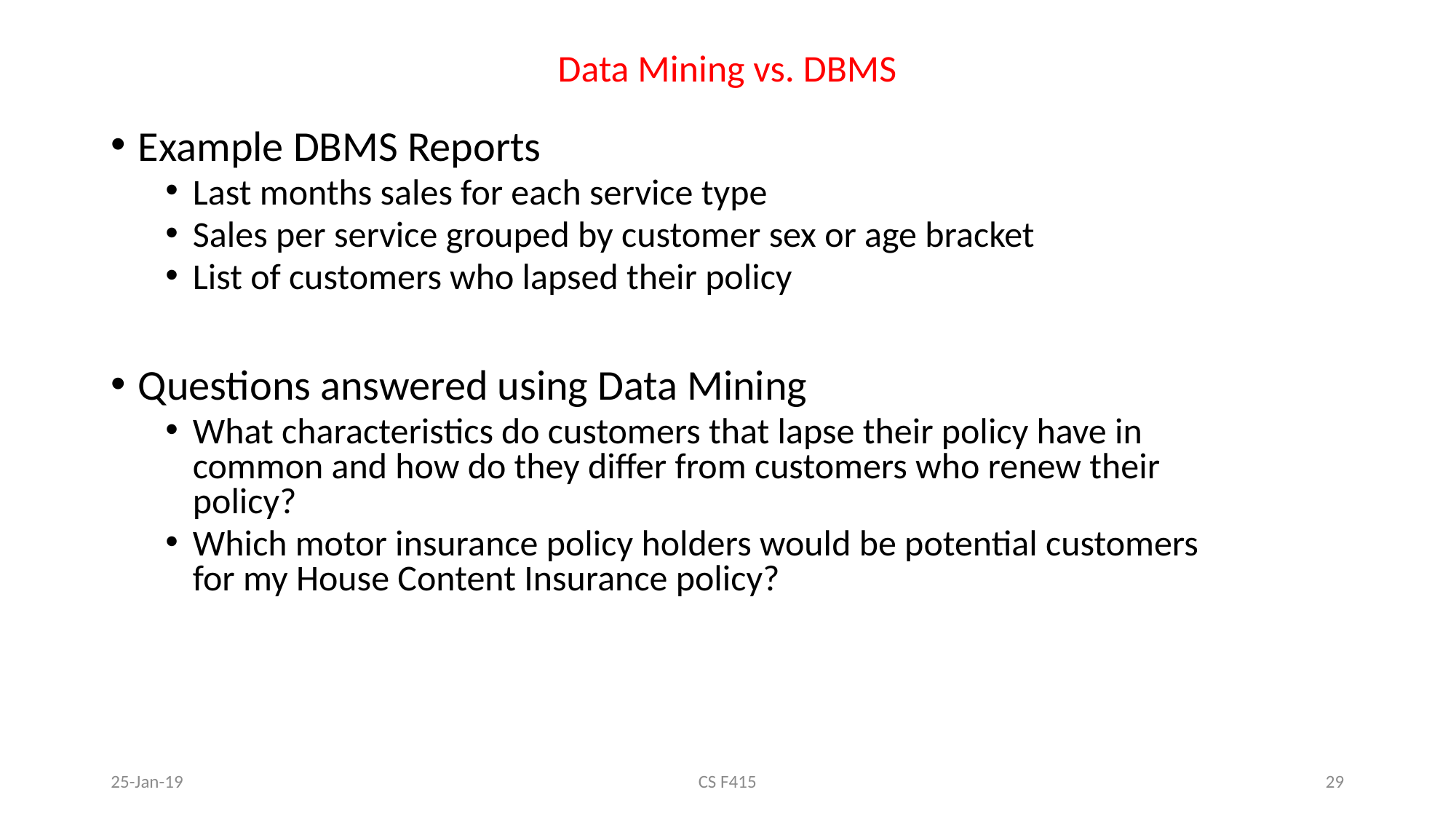

# Data Mining vs. DBMS
Example DBMS Reports
Last months sales for each service type
Sales per service grouped by customer sex or age bracket
List of customers who lapsed their policy

Questions answered using Data Mining
What characteristics do customers that lapse their policy have in common and how do they differ from customers who renew their policy?
Which motor insurance policy holders would be potential customers for my House Content Insurance policy?

25-Jan-19
CS F415
29